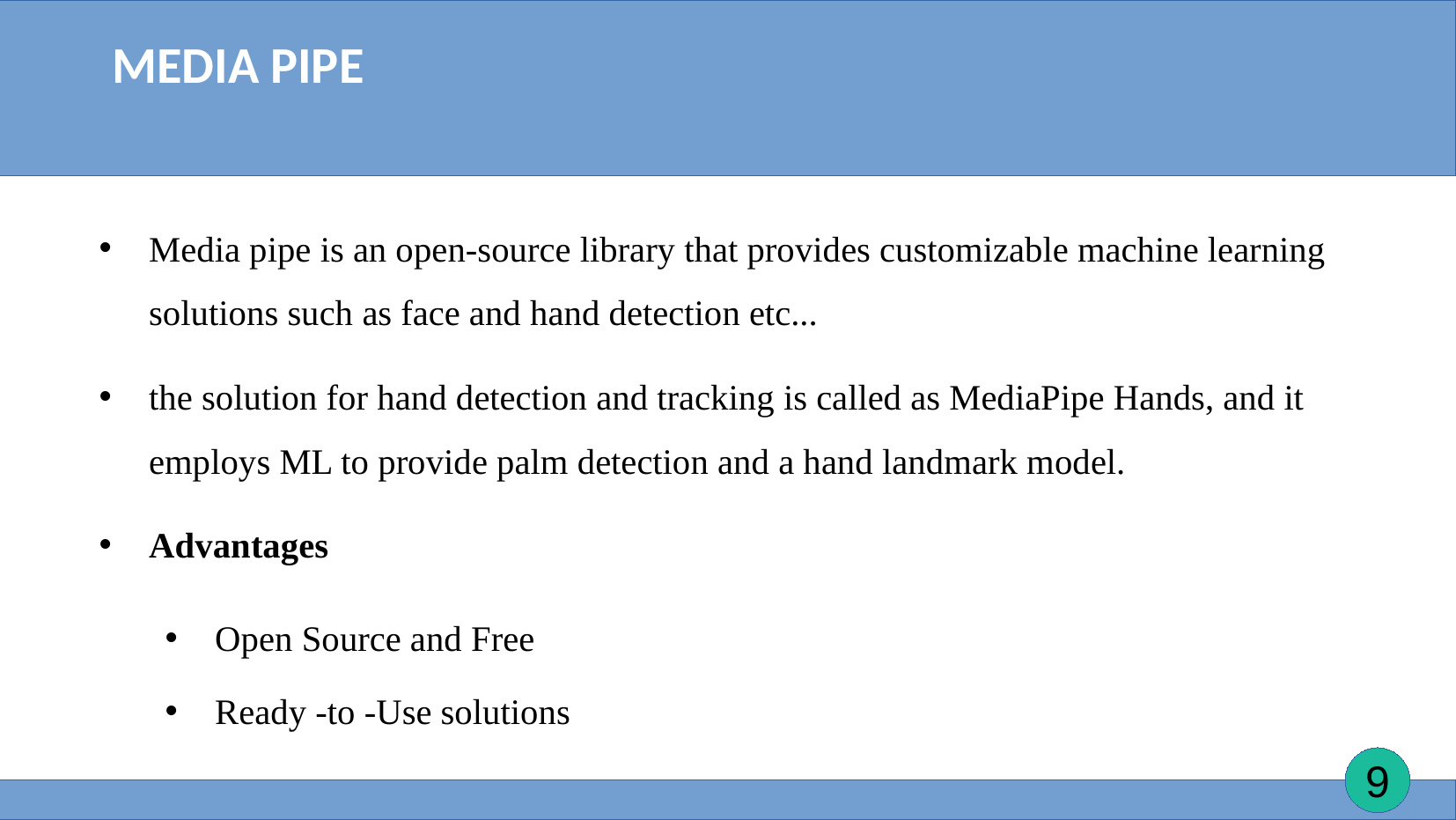

MEDIA PIPE
#
Media pipe is an open-source library that provides customizable machine learning solutions such as face and hand detection etc...
the solution for hand detection and tracking is called as MediaPipe Hands, and it employs ML to provide palm detection and a hand landmark model.
Advantages
Open Source and Free
Ready -to -Use solutions